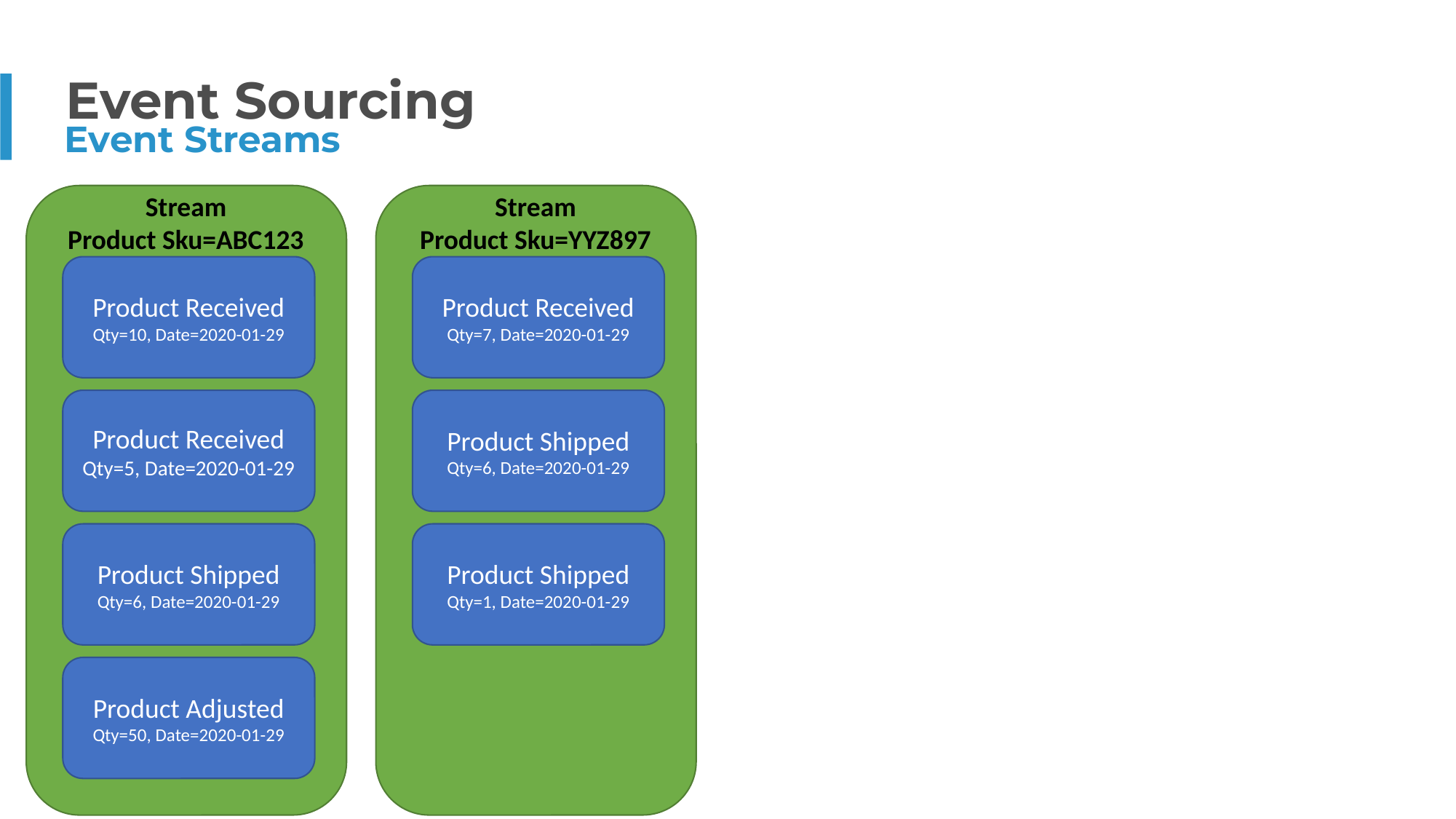

Event Sourcing

Event Streams
Stream
Product Sku=ABC123
Stream
Product Sku=YYZ897

Product Received
Qty=10, Date=2020-01-29
Product Received
Qty=7, Date=2020-01-29
Product Received
Qty=5, Date=2020-01-29
Product Shipped
Qty=6, Date=2020-01-29
Product Shipped
Qty=6, Date=2020-01-29
Product Shipped
Qty=1, Date=2020-01-29
Product Adjusted
Qty=50, Date=2020-01-29